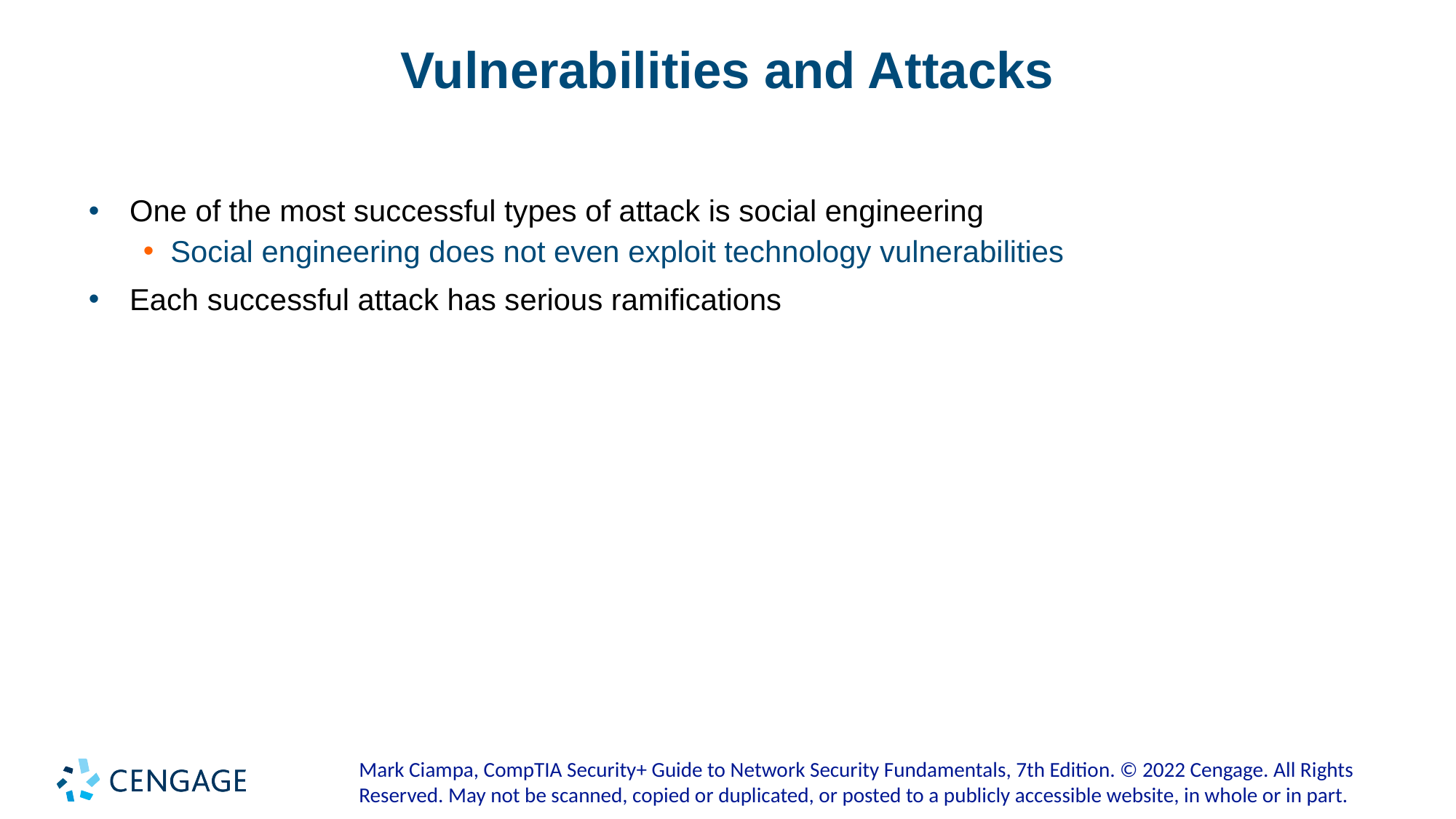

# Vulnerabilities and Attacks
One of the most successful types of attack is social engineering
Social engineering does not even exploit technology vulnerabilities
Each successful attack has serious ramifications